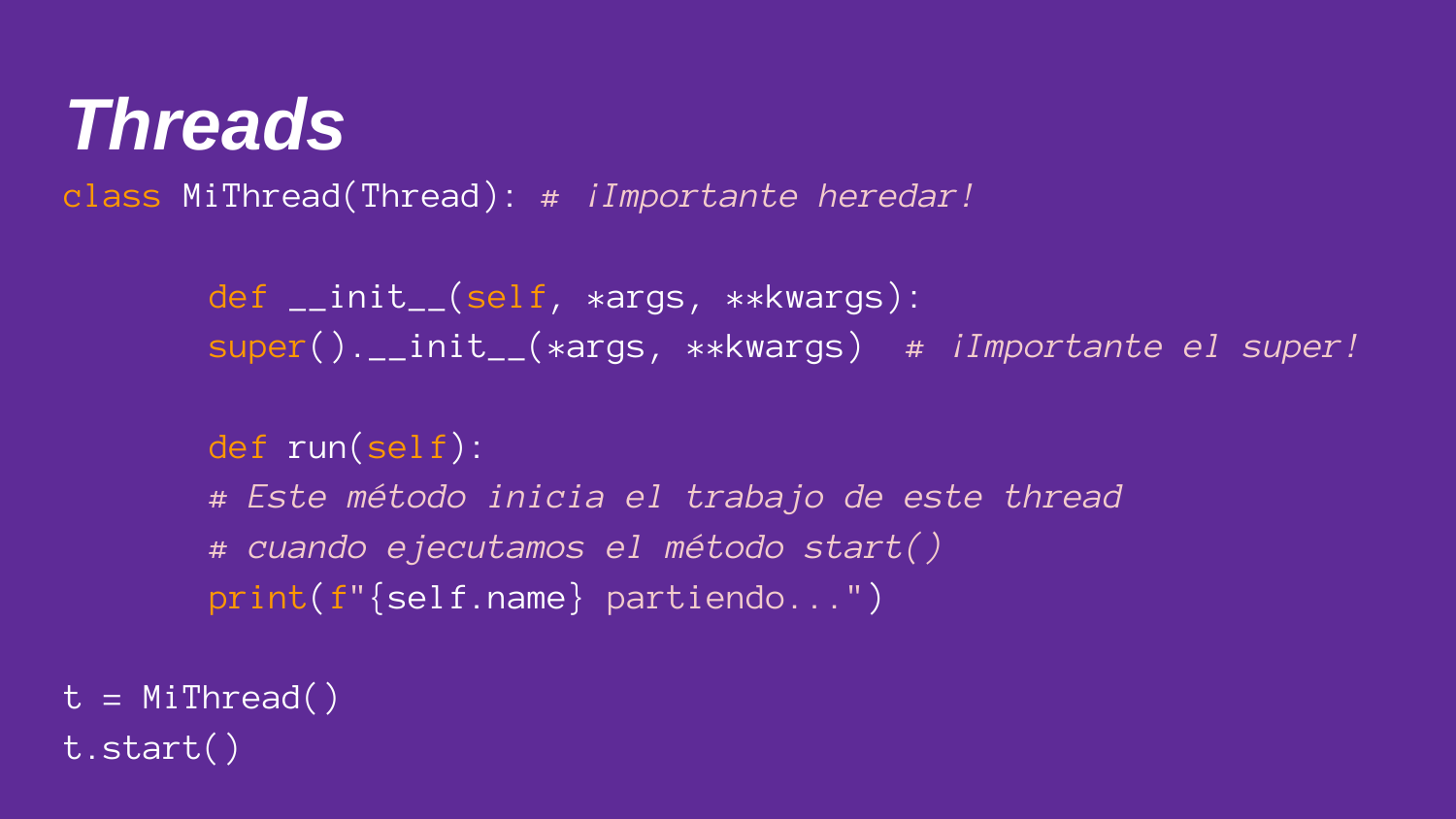

# Threads
class MiThread(Thread): # ¡Importante heredar!

	def __init__(self, *args, **kwargs):
    	super().__init__(*args, **kwargs)  # ¡Importante el super!

	def run(self):
    	# Este método inicia el trabajo de este thread
    	# cuando ejecutamos el método start()
    	print(f"{self.name} partiendo...")

t = MiThread()
t.start()